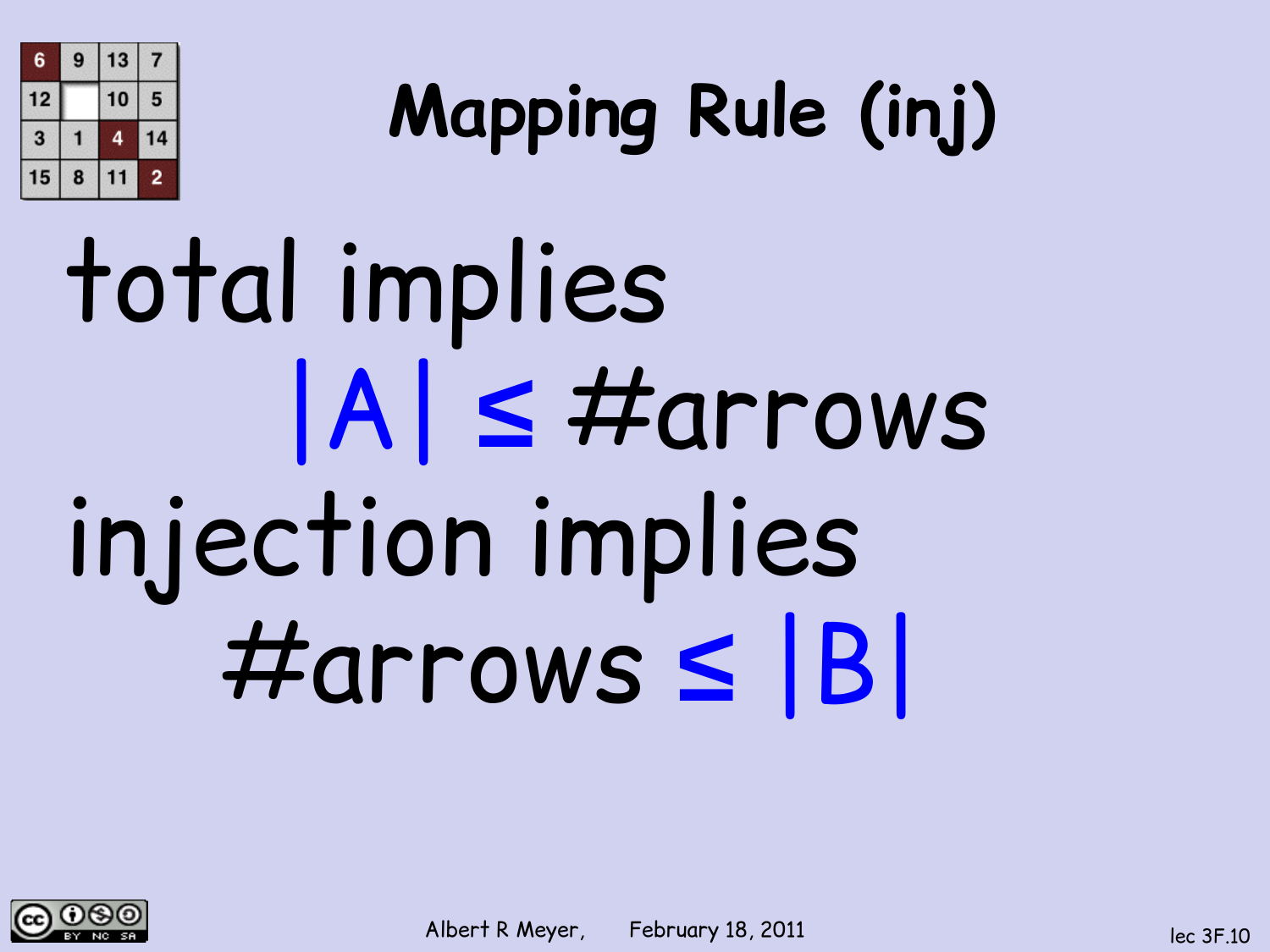

# Mapping Rule (inj)
total implies
|A| ≤ #arrows
injection implies
     #arrows ≤ |B|